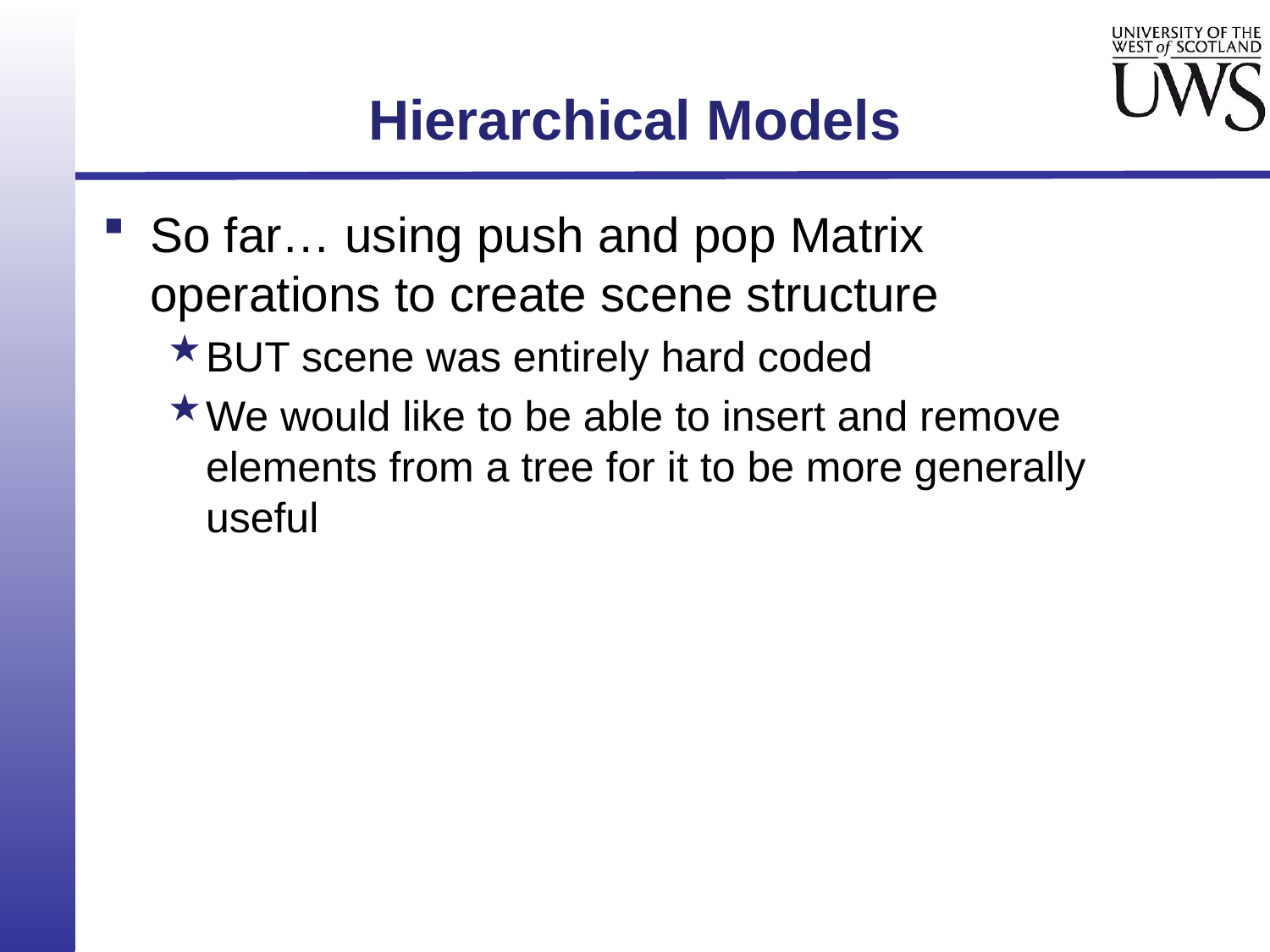

# Hierarchical Models
So far… using push and pop Matrix operations to create scene structure
BUT scene was entirely hard coded
We would like to be able to insert and remove elements from a tree for it to be more generally useful